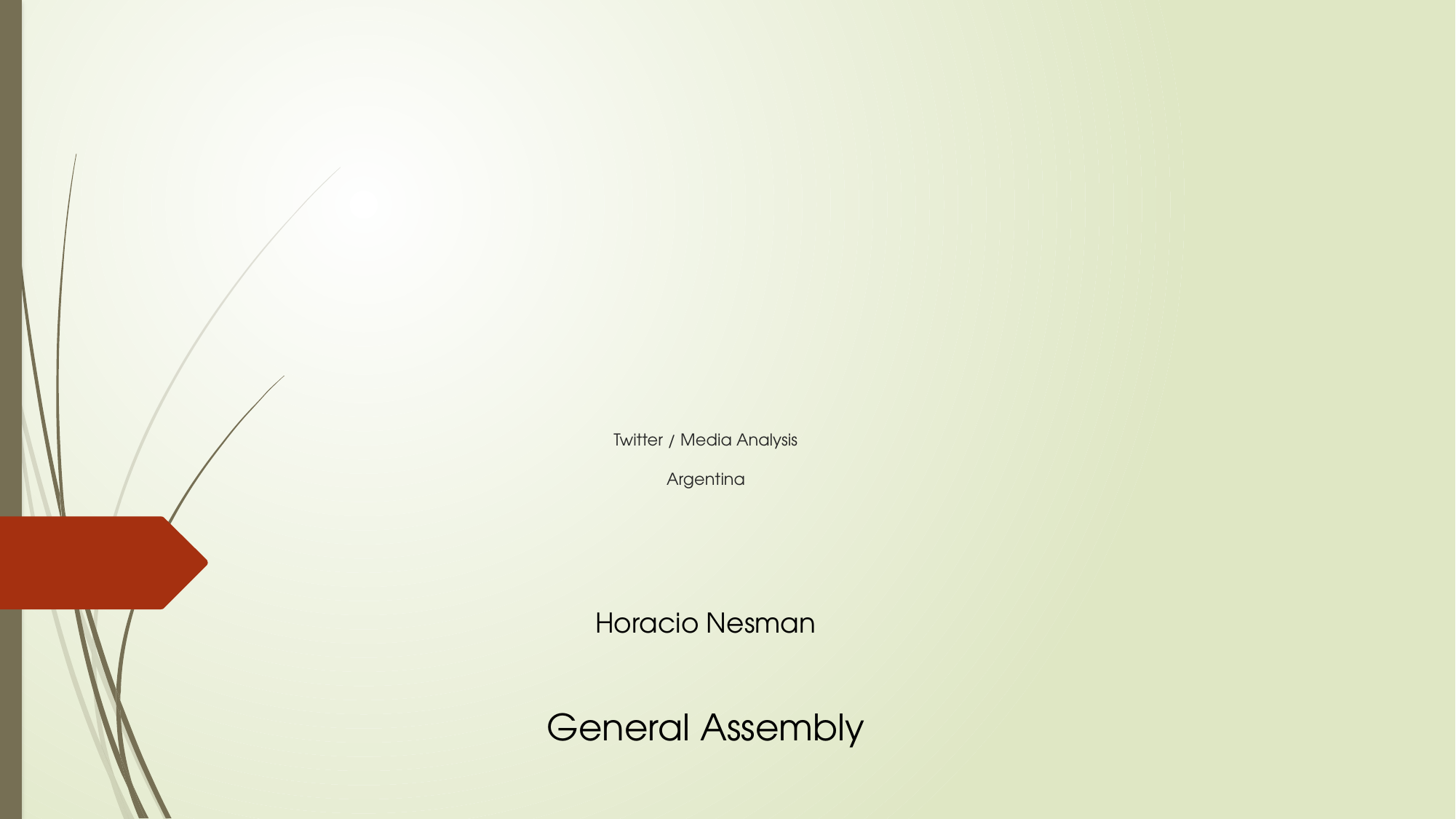

# Twitter / Media Analysis Argentina
Horacio Nesman

General Assembly